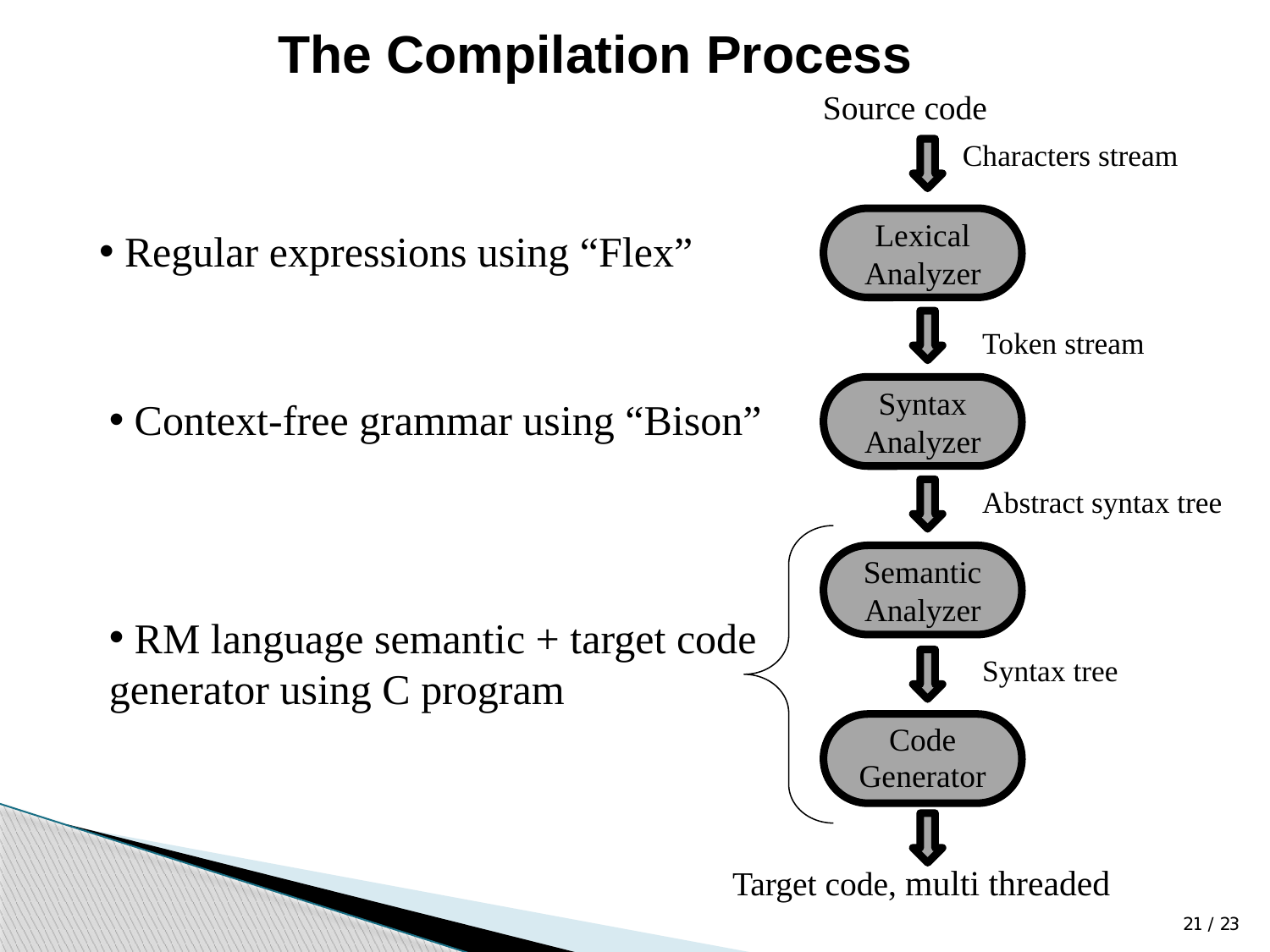

The Compilation Process
Source code

Characters stream
Lexical Analyzer
 Regular expressions using “Flex”

Token stream
Syntax
Analyzer
 Context-free grammar using “Bison”

Abstract syntax tree

Semantic Analyzer
 RM language semantic + target code generator using C program

Syntax tree
Code Generator

Target code, multi threaded

23 / 21